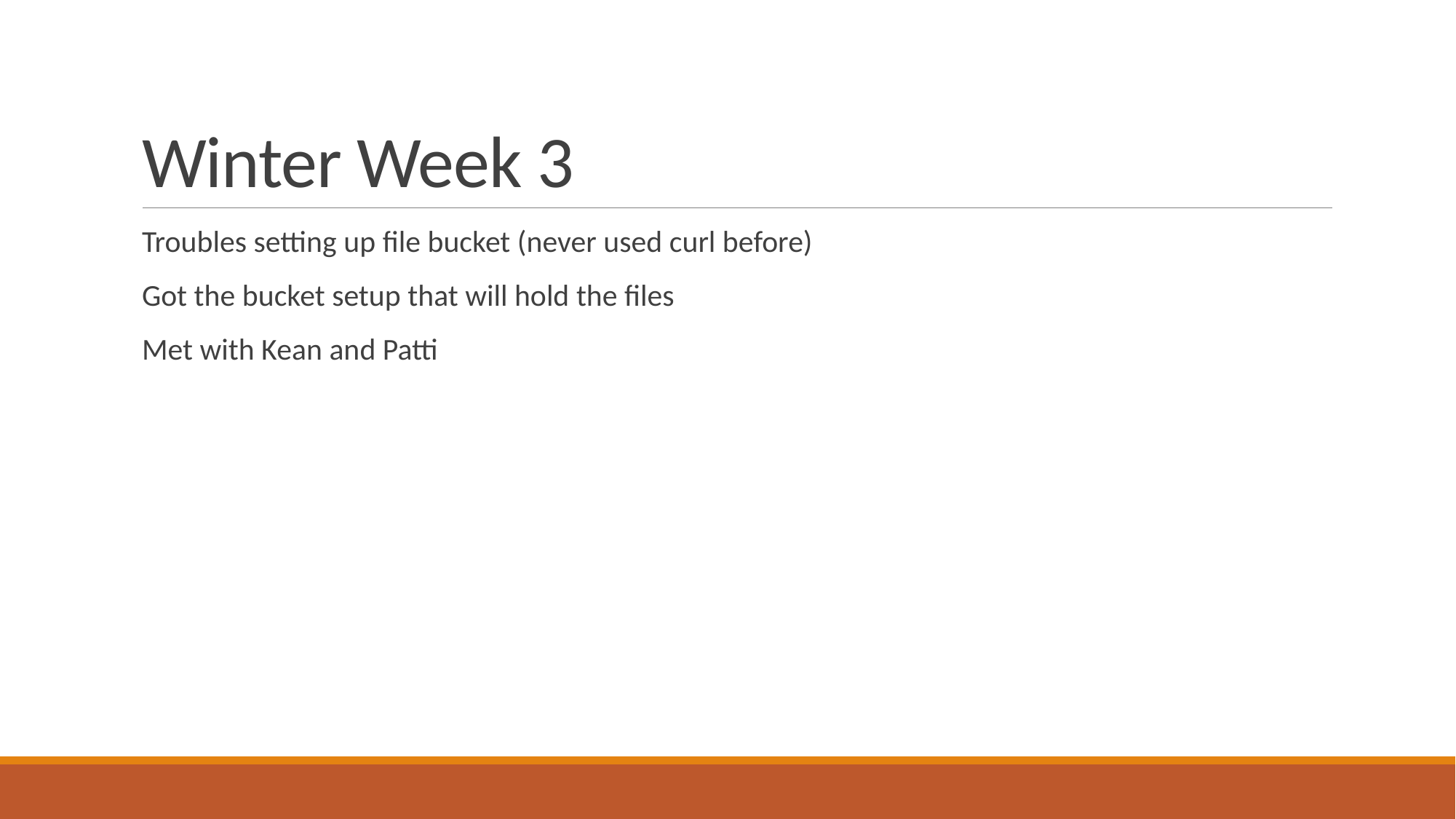

# Winter Week 3
Troubles setting up file bucket (never used curl before)
Got the bucket setup that will hold the files
Met with Kean and Patti